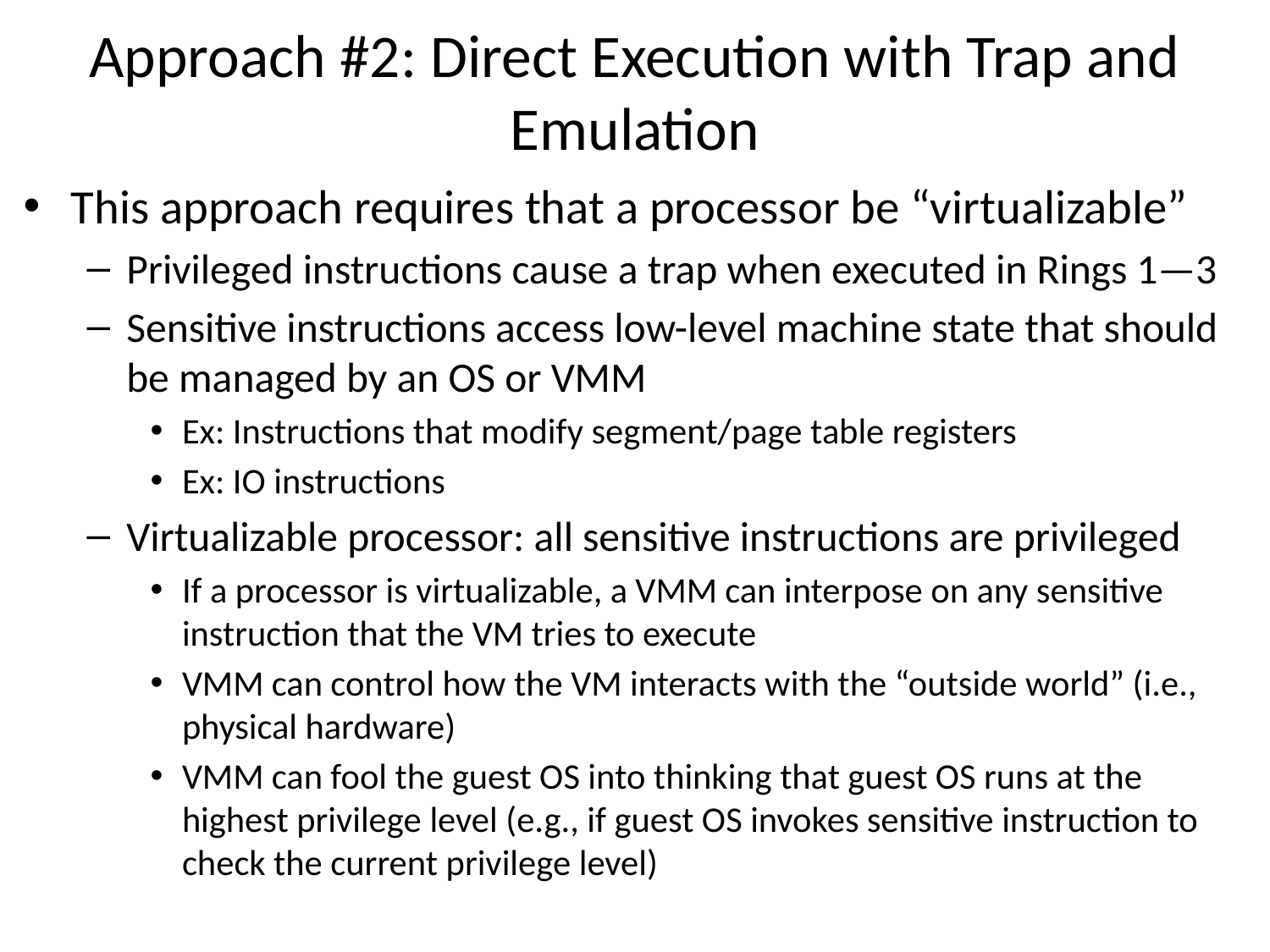

# Approach #2: Direct Execution with Trap and Emulation
This approach requires that a processor be “virtualizable”
Privileged instructions cause a trap when executed in Rings 1—3
Sensitive instructions access low-level machine state that should be managed by an OS or VMM
Ex: Instructions that modify segment/page table registers
Ex: IO instructions
Virtualizable processor: all sensitive instructions are privileged
If a processor is virtualizable, a VMM can interpose on any sensitive instruction that the VM tries to execute
VMM can control how the VM interacts with the “outside world” (i.e., physical hardware)
VMM can fool the guest OS into thinking that guest OS runs at the highest privilege level (e.g., if guest OS invokes sensitive instruction to check the current privilege level)